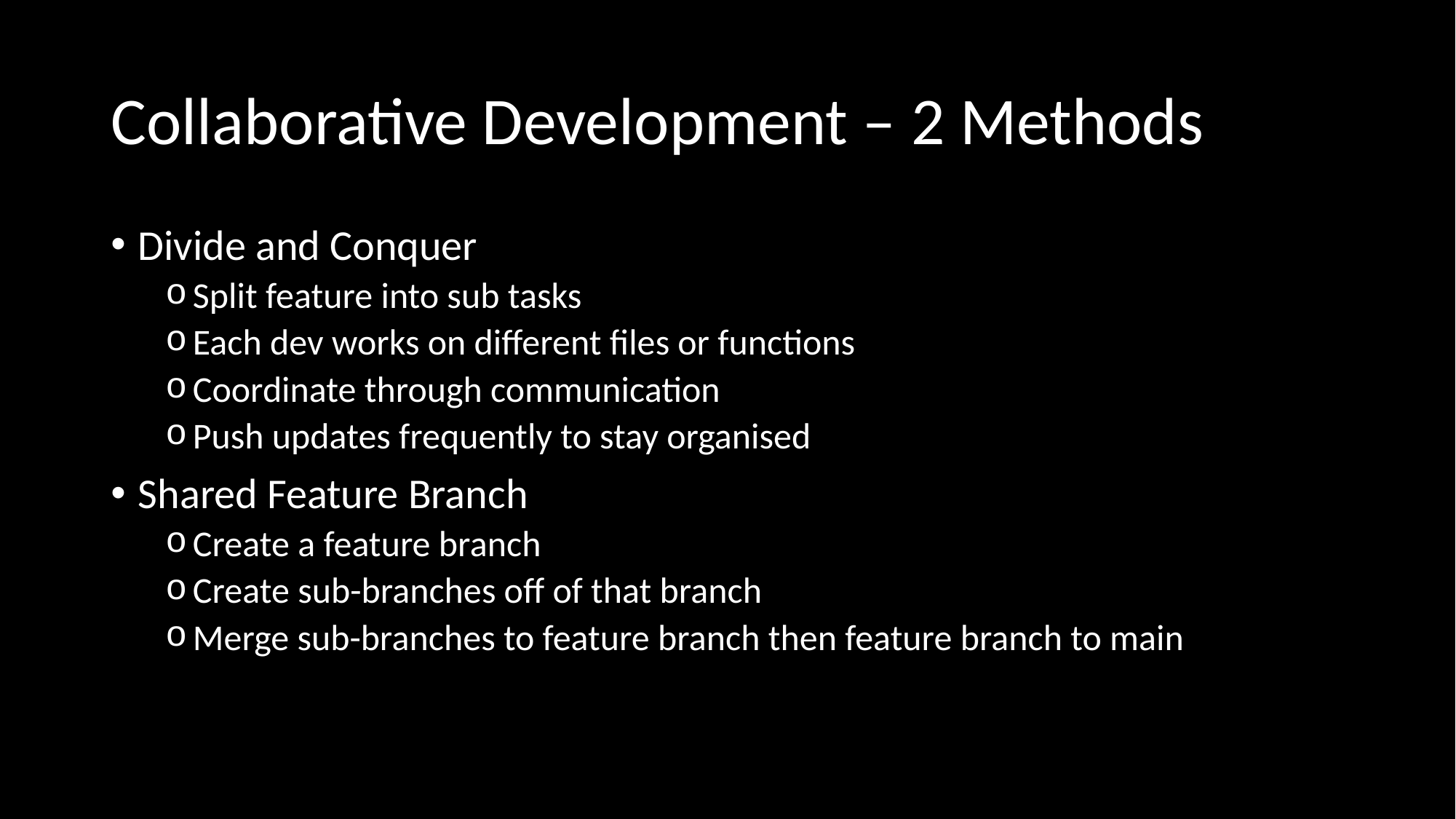

# Collaborative Development – 2 Methods
Divide and Conquer
Split feature into sub tasks
Each dev works on different files or functions
Coordinate through communication
Push updates frequently to stay organised
Shared Feature Branch
Create a feature branch
Create sub-branches off of that branch
Merge sub-branches to feature branch then feature branch to main